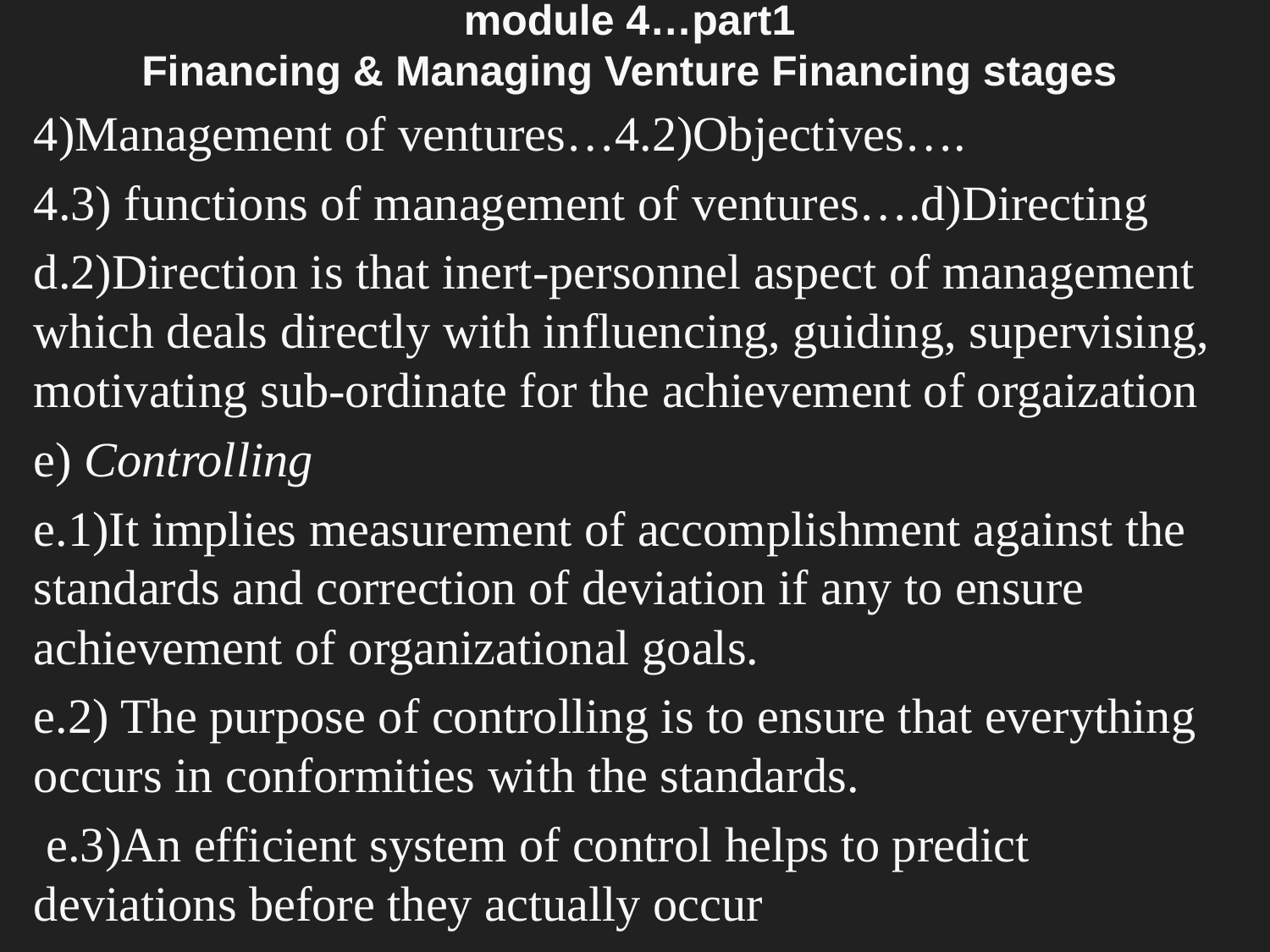

# module 4…part1 Financing & Managing Venture Financing stages
4)Management of ventures…4.2)Objectives….
4.3) functions of management of ventures….d)Directing
d.2)Direction is that inert-personnel aspect of management which deals directly with influencing, guiding, supervising, motivating sub-ordinate for the achievement of orgaization
e) Controlling
e.1)It implies measurement of accomplishment against the standards and correction of deviation if any to ensure achievement of organizational goals.
e.2) The purpose of controlling is to ensure that everything occurs in conformities with the standards.
 e.3)An efficient system of control helps to predict deviations before they actually occur